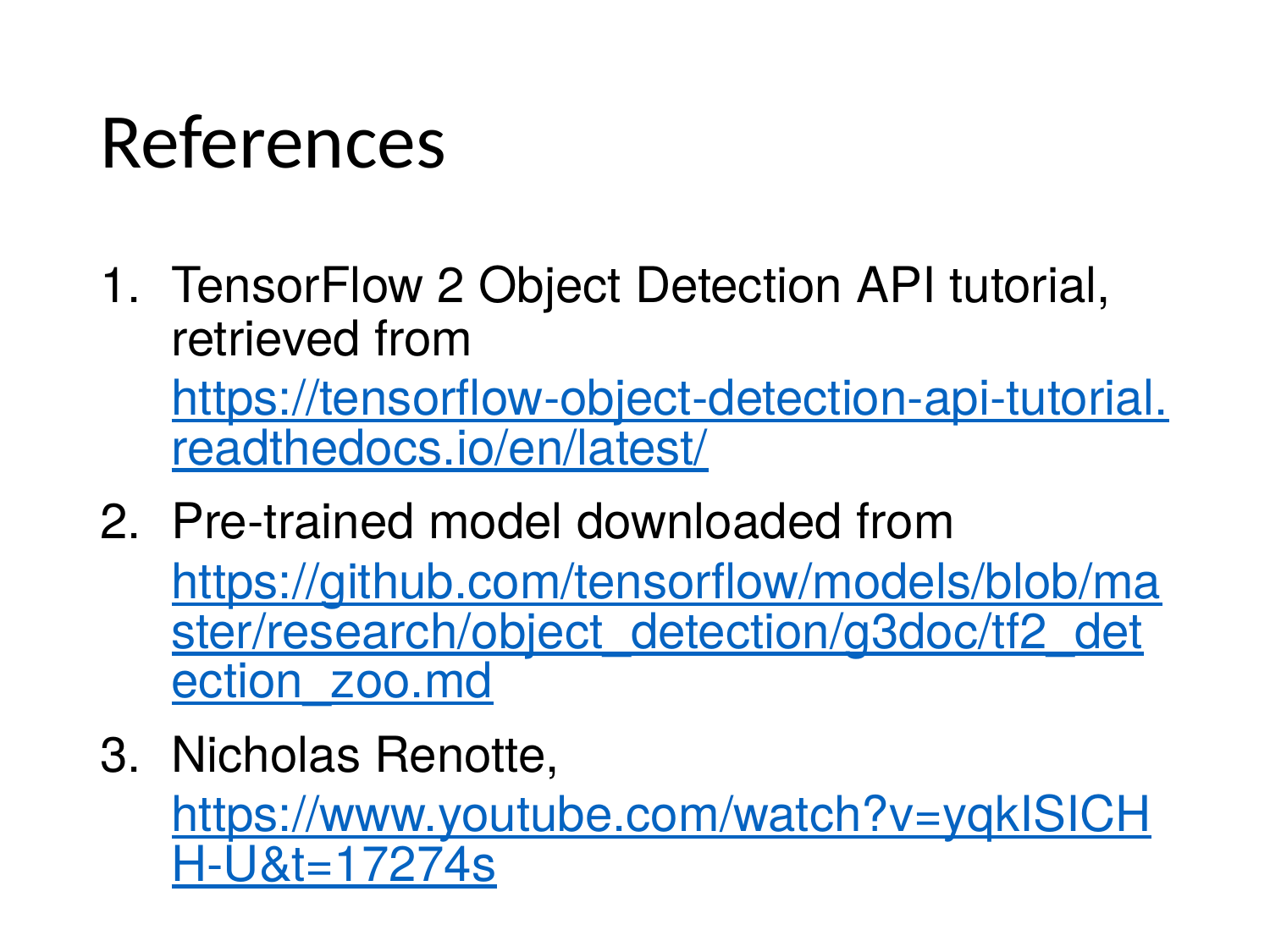

# References
TensorFlow 2 Object Detection API tutorial, retrieved from https://tensorflow-object-detection-api-tutorial.readthedocs.io/en/latest/
Pre-trained model downloaded from https://github.com/tensorflow/models/blob/master/research/object_detection/g3doc/tf2_detection_zoo.md
Nicholas Renotte, https://www.youtube.com/watch?v=yqkISICHH-U&t=17274s